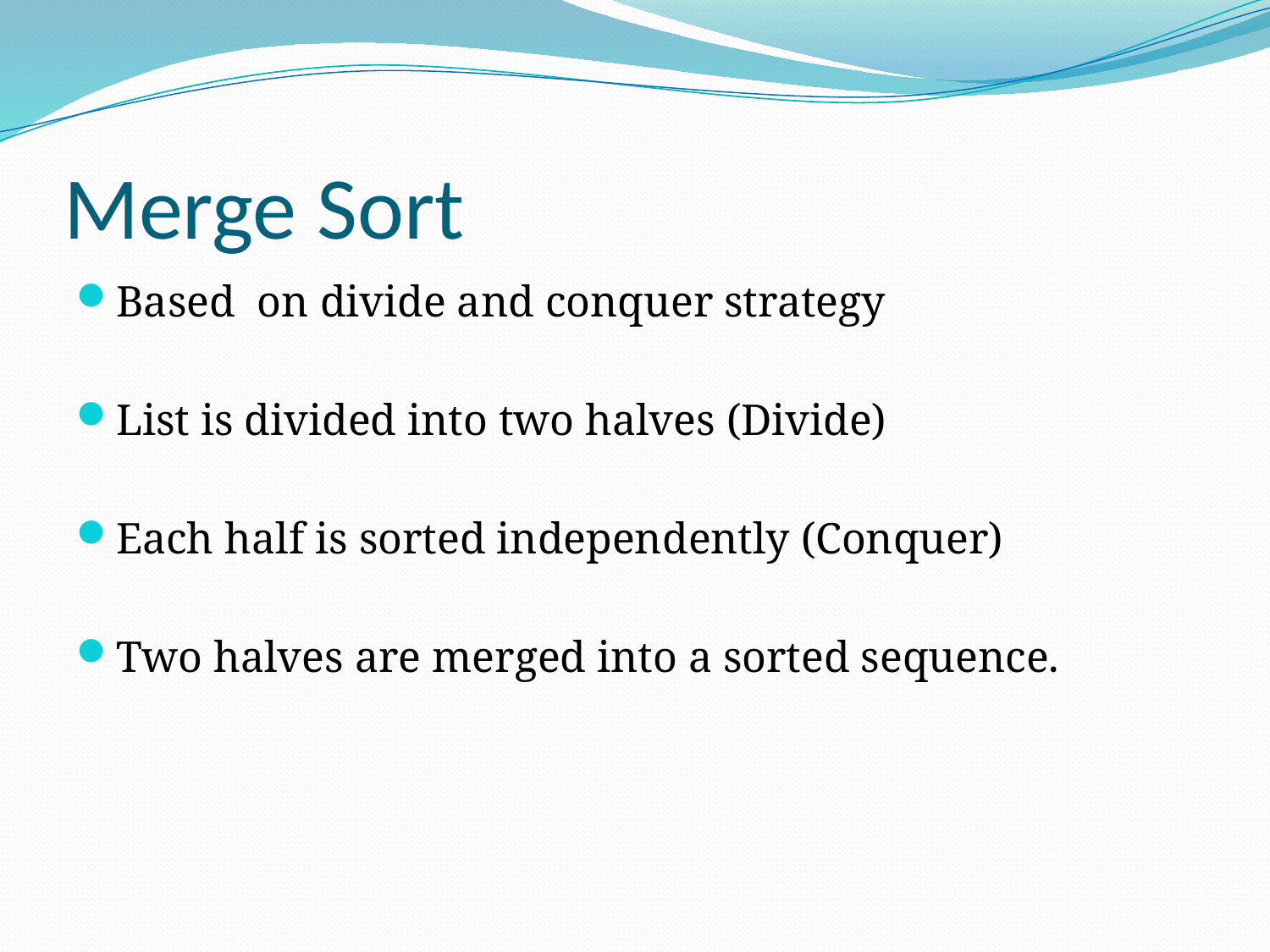

# Merge Sort
Based  on divide and conquer strategy

List is divided into two halves (Divide)

Each half is sorted independently (Conquer)

Two halves are merged into a sorted sequence.